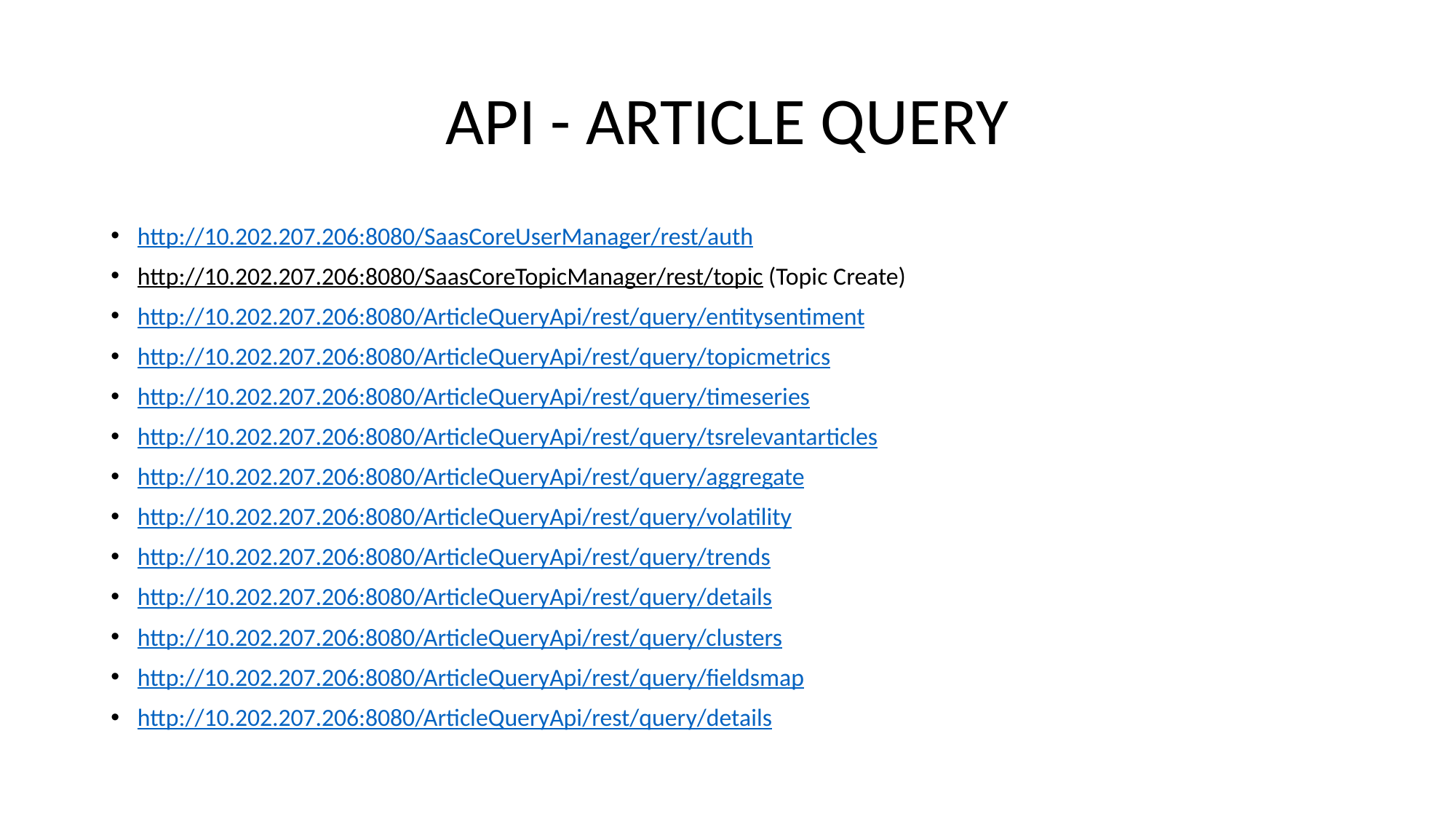

# API - ARTICLE QUERY
http://10.202.207.206:8080/SaasCoreUserManager/rest/auth
http://10.202.207.206:8080/SaasCoreTopicManager/rest/topic (Topic Create)
http://10.202.207.206:8080/ArticleQueryApi/rest/query/entitysentiment
http://10.202.207.206:8080/ArticleQueryApi/rest/query/topicmetrics
http://10.202.207.206:8080/ArticleQueryApi/rest/query/timeseries
http://10.202.207.206:8080/ArticleQueryApi/rest/query/tsrelevantarticles
http://10.202.207.206:8080/ArticleQueryApi/rest/query/aggregate
http://10.202.207.206:8080/ArticleQueryApi/rest/query/volatility
http://10.202.207.206:8080/ArticleQueryApi/rest/query/trends
http://10.202.207.206:8080/ArticleQueryApi/rest/query/details
http://10.202.207.206:8080/ArticleQueryApi/rest/query/clusters
http://10.202.207.206:8080/ArticleQueryApi/rest/query/fieldsmap
http://10.202.207.206:8080/ArticleQueryApi/rest/query/details